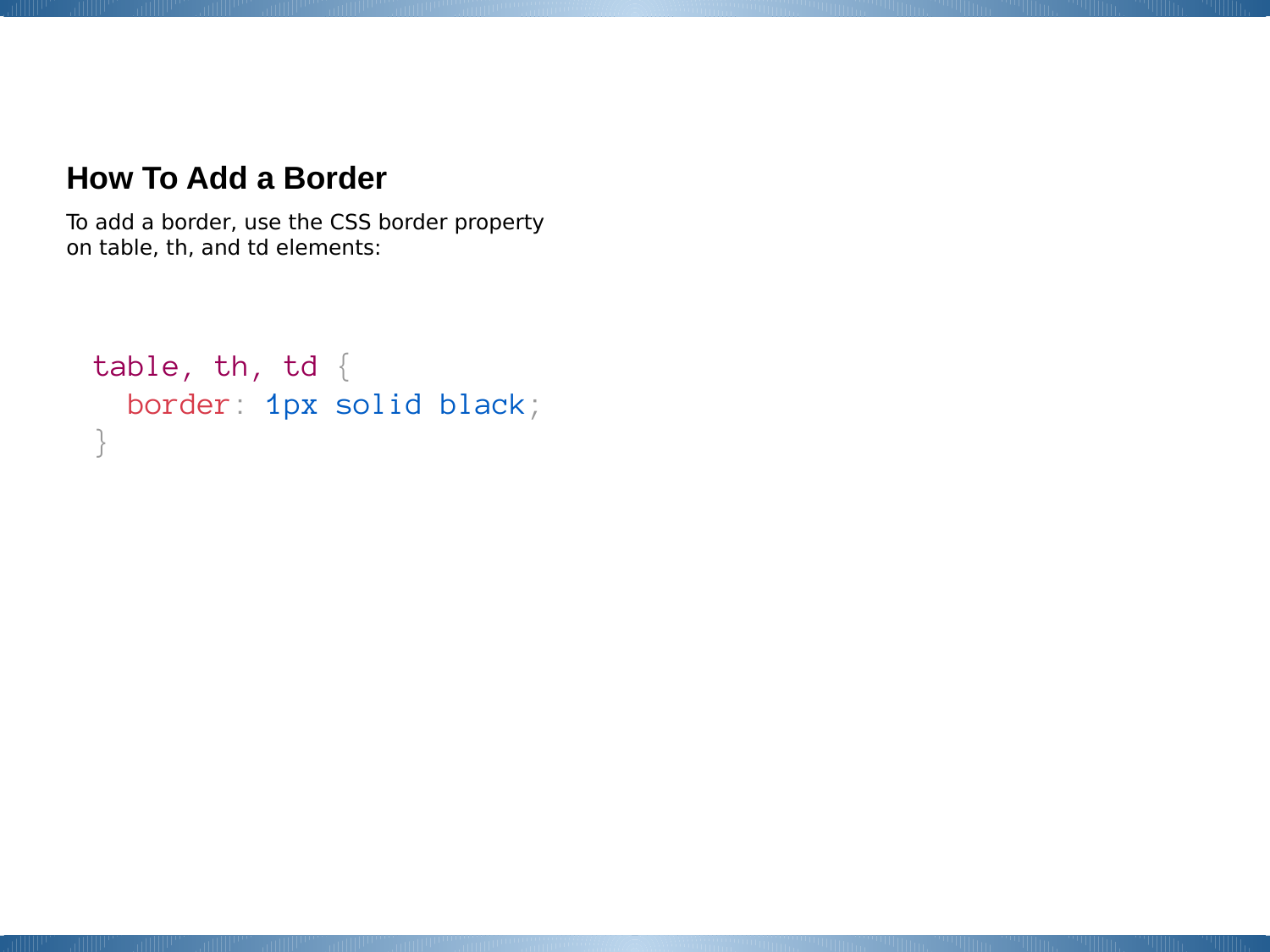

How To Add a Border
To add a border, use the CSS border property on table, th, and td elements:
table, th, td {
  border: 1px solid black;
}